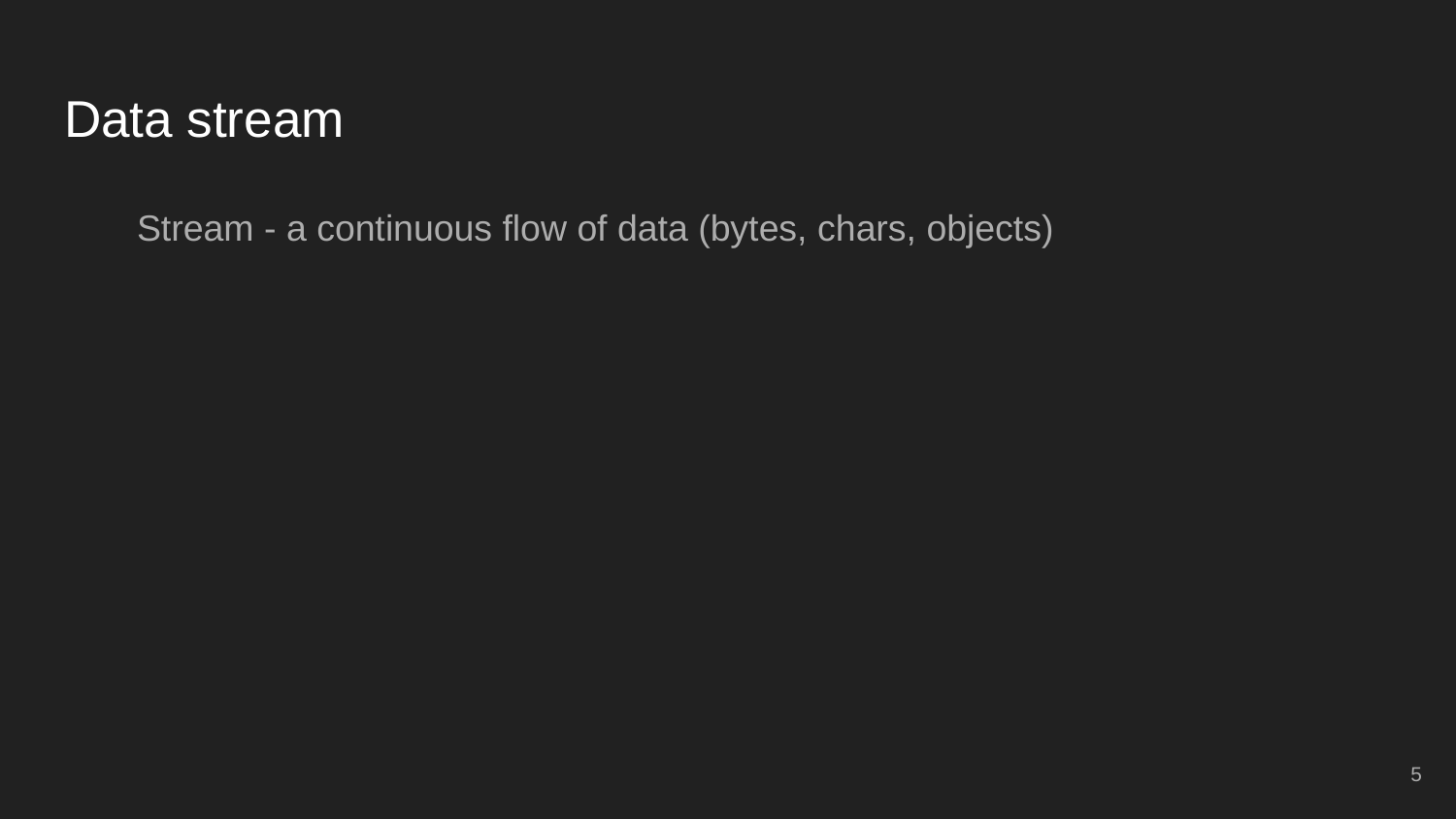

# Data stream
Stream - a continuous flow of data (bytes, chars, objects)
5